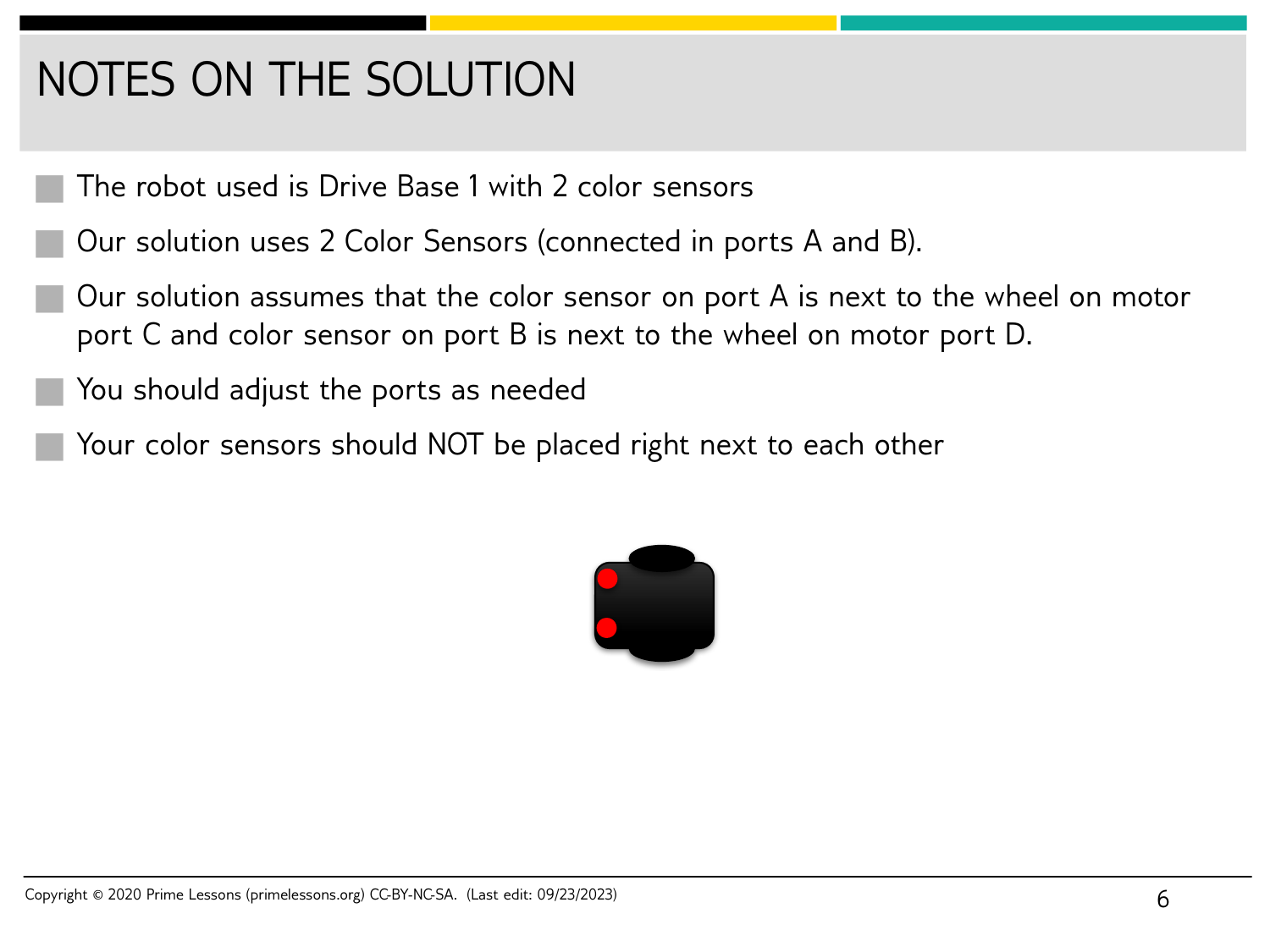

# NOTES ON THE SOLUTION
The robot used is Drive Base 1 with 2 color sensors
Our solution uses 2 Color Sensors (connected in ports A and B).
Our solution assumes that the color sensor on port A is next to the wheel on motor port C and color sensor on port B is next to the wheel on motor port D.
You should adjust the ports as needed
Your color sensors should NOT be placed right next to each other

6
Copyright © 2020 Prime Lessons (primelessons.org) CC-BY-NC-SA.  (Last edit: 09/23/2023)